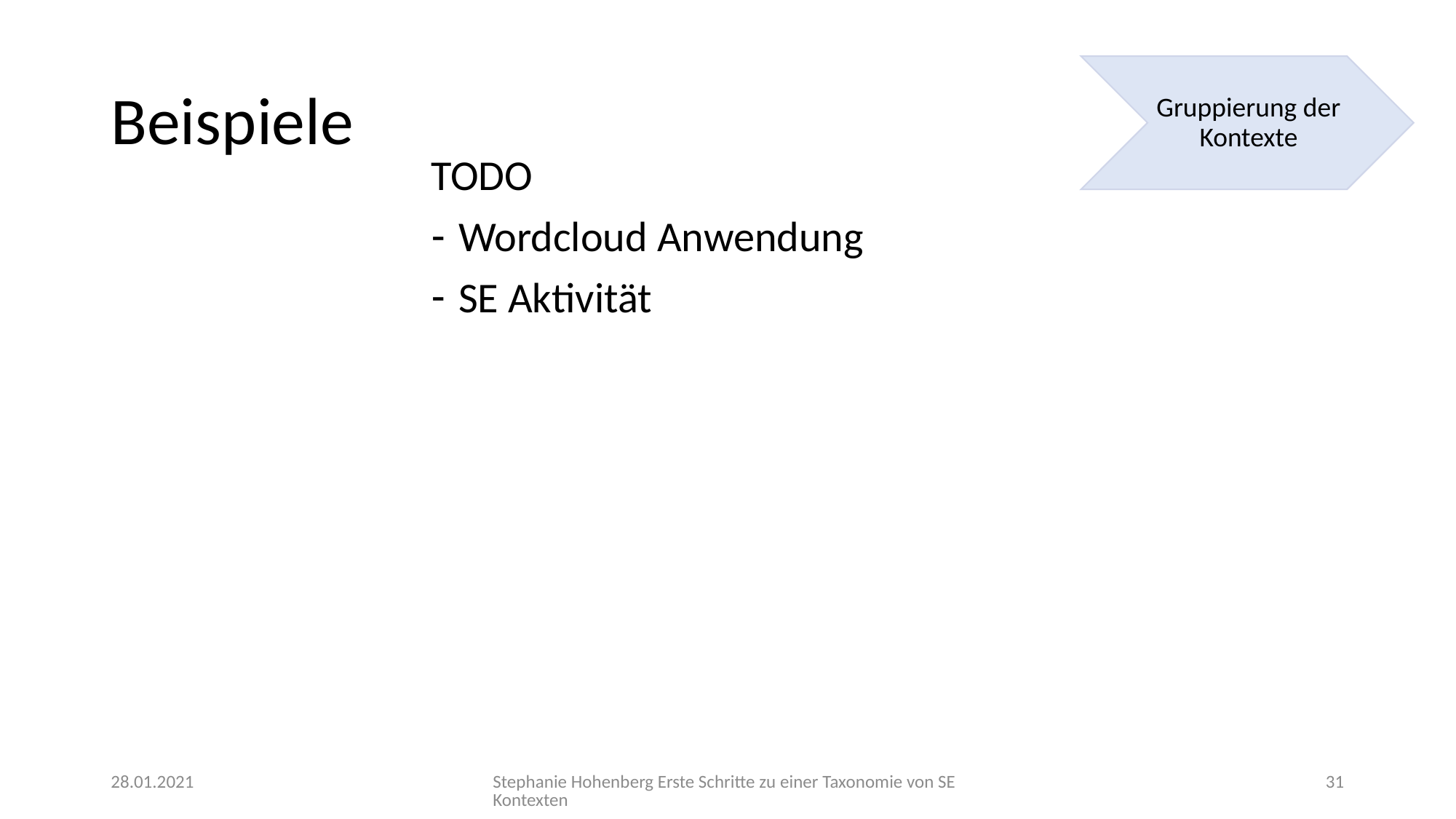

# Beispiele

Gruppierung der Kontexte
TODO
Wordcloud Anwendung
SE Aktivität
28.01.2021
Stephanie Hohenberg
Erste Schritte zu einer Taxonomie von SE Kontexten
31